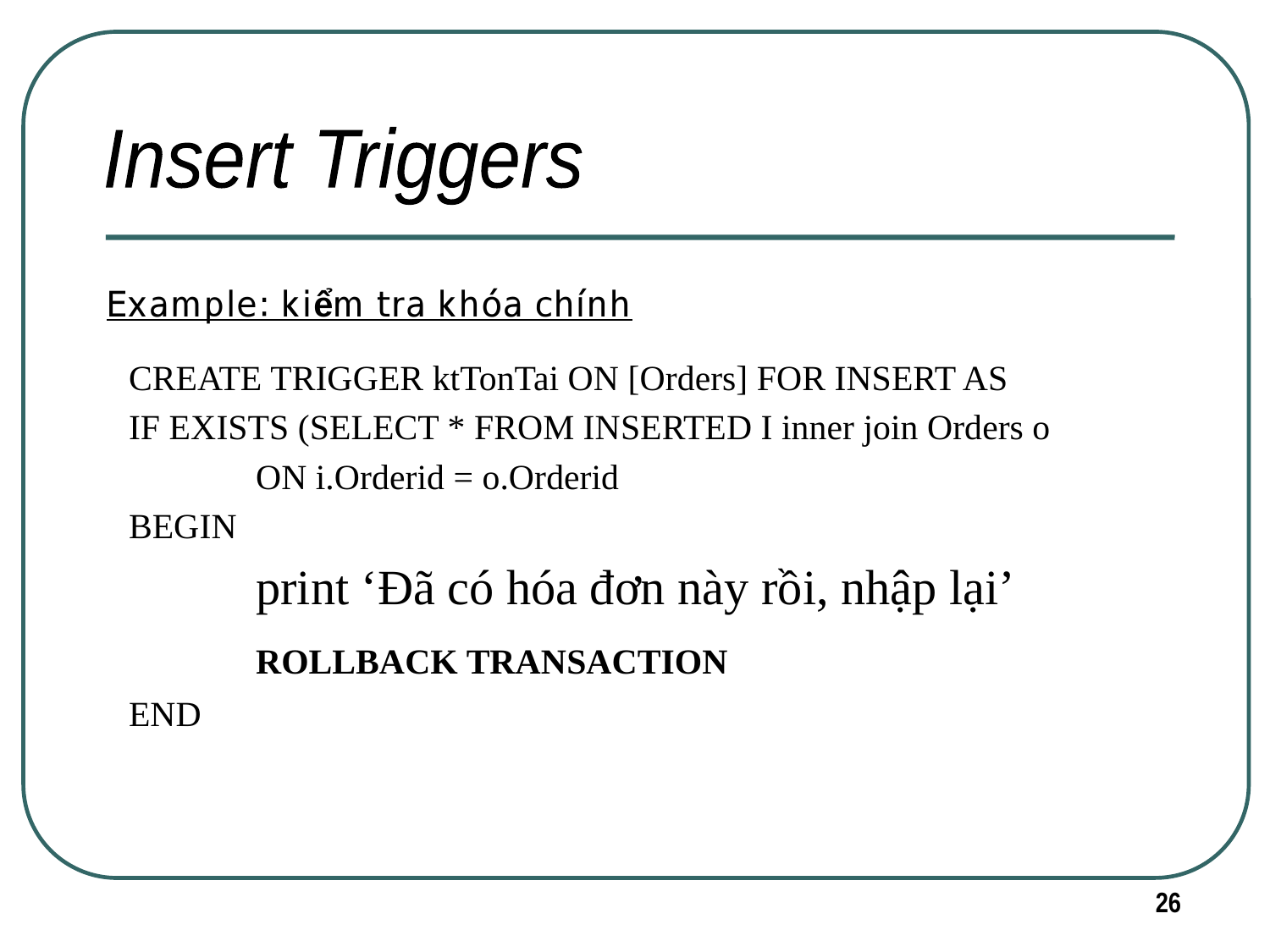

Insert Triggers
Example: kiểm tra khóa chính
CREATE TRIGGER ktTonTai ON [Orders] FOR INSERT AS
IF EXISTS (SELECT * FROM INSERTED I inner join Orders o
	ON i.Orderid = o.Orderid
BEGIN
	print ‘Đã có hóa đơn này rồi, nhập lại’
	ROLLBACK TRANSACTION
END